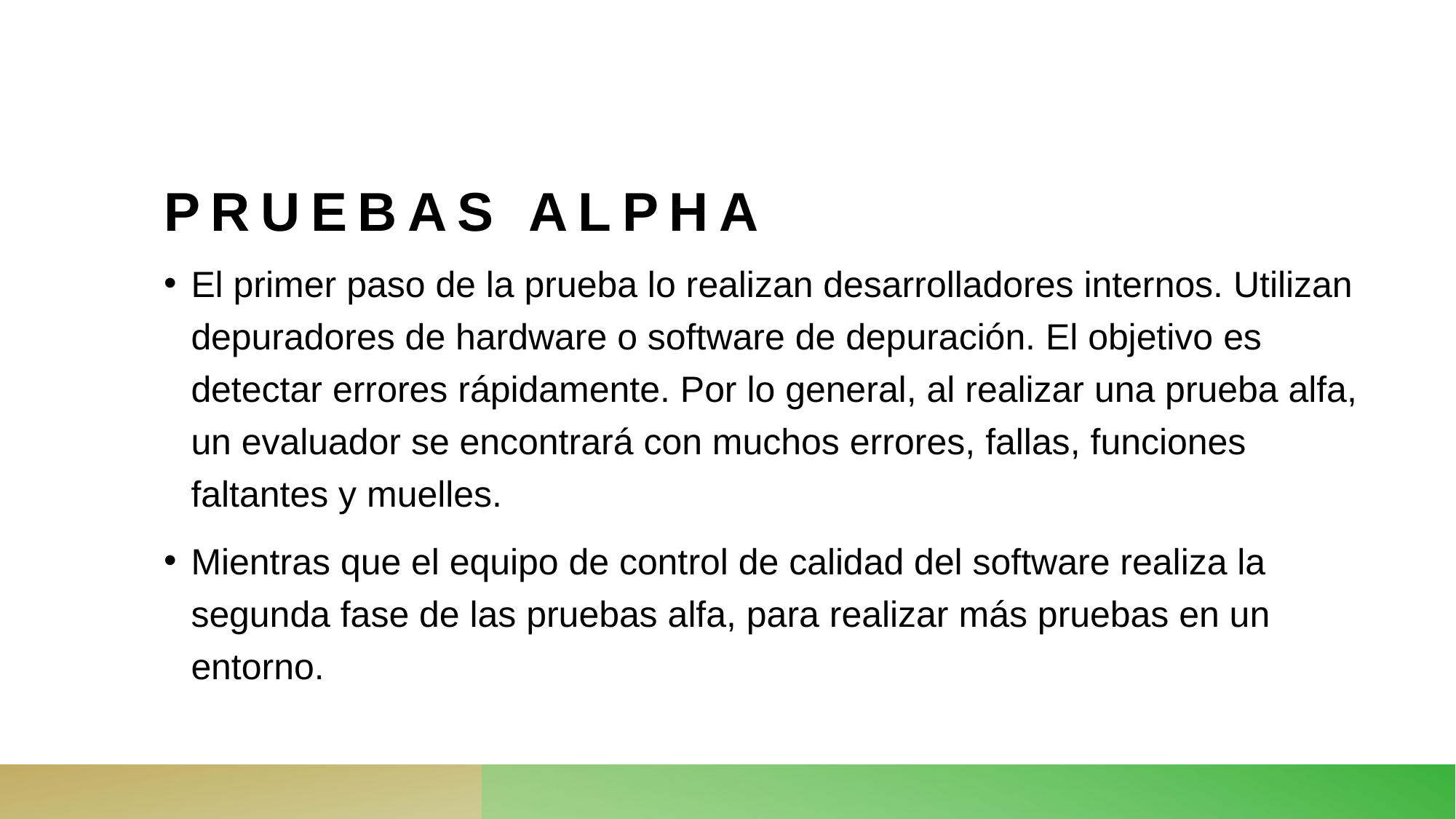

# Pruebas alpha
El primer paso de la prueba lo realizan desarrolladores internos. Utilizan depuradores de hardware o software de depuración. El objetivo es detectar errores rápidamente. Por lo general, al realizar una prueba alfa, un evaluador se encontrará con muchos errores, fallas, funciones faltantes y muelles.
Mientras que el equipo de control de calidad del software realiza la segunda fase de las pruebas alfa, para realizar más pruebas en un entorno.